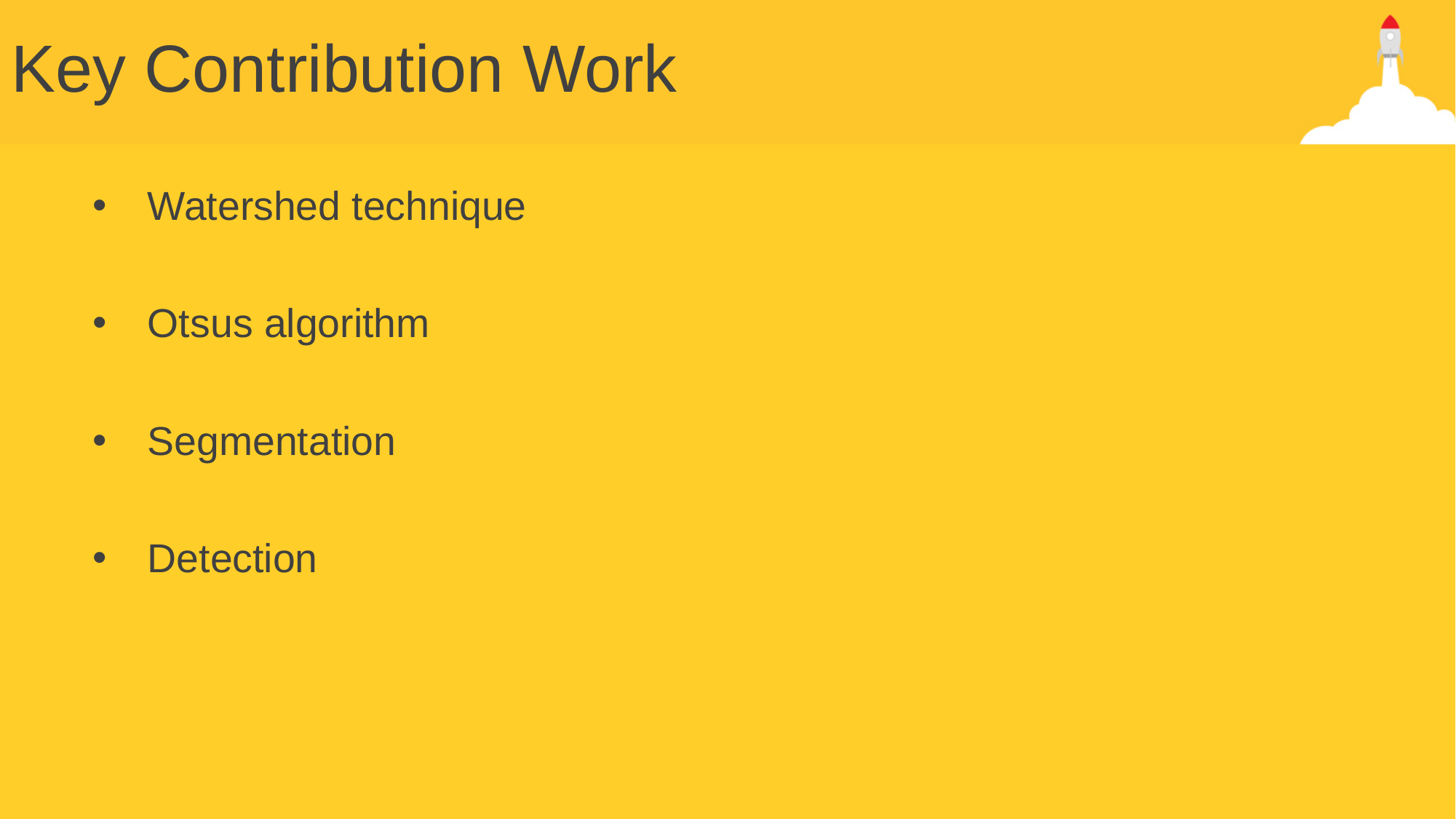

# Key Contribution Work
Watershed technique

Otsus algorithm

Segmentation

Detection